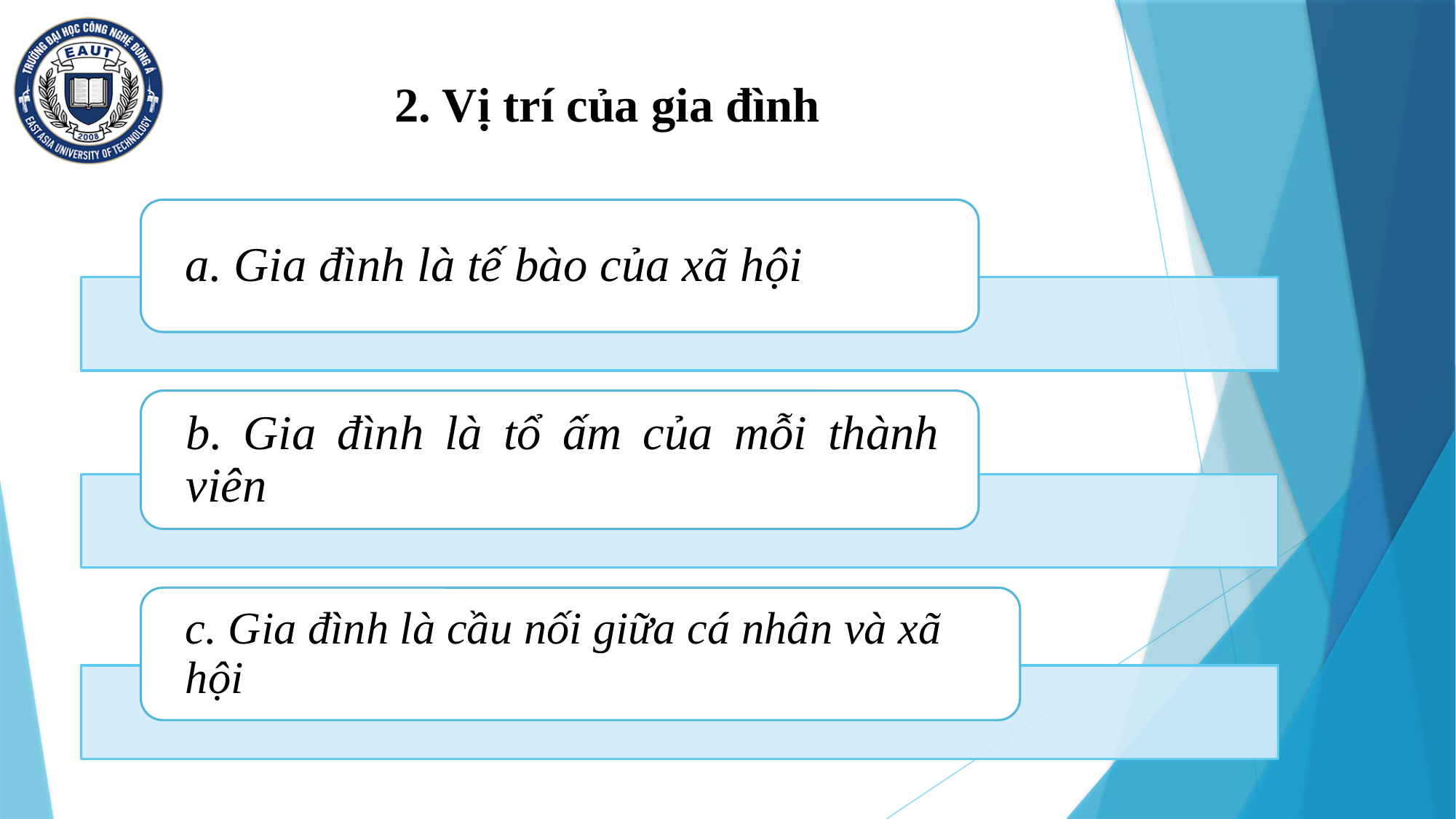

# 2. Vị trí của gia đình
a. Gia đình là tế bào của xã hội
b. Gia đình là tổ ấm của mỗi thành viên
c. Gia đình là cầu nối giữa cá nhân và xã hội